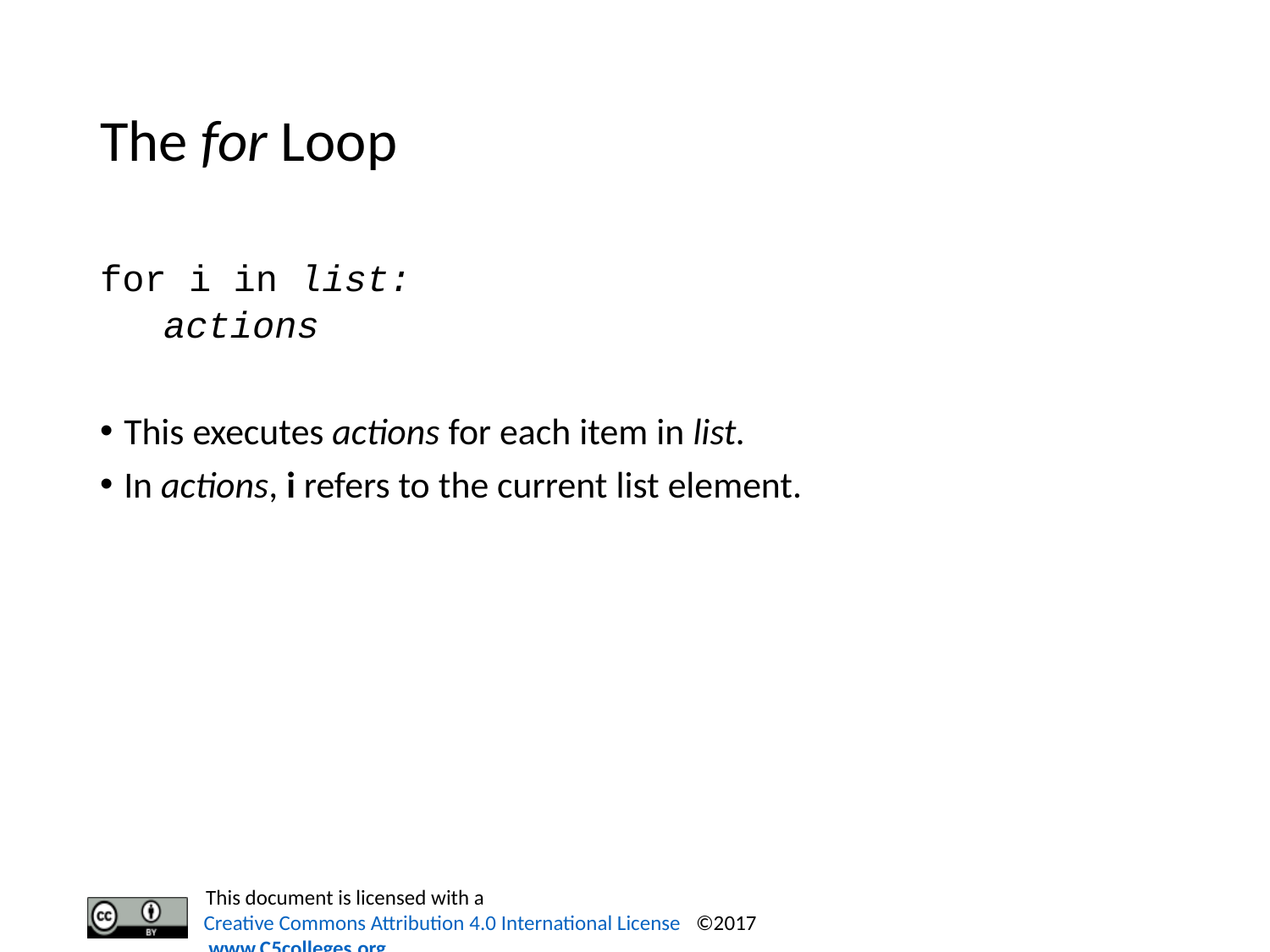

# The for Loop
for i in list:
actions

This executes actions for each item in list.
In actions, i refers to the current list element.